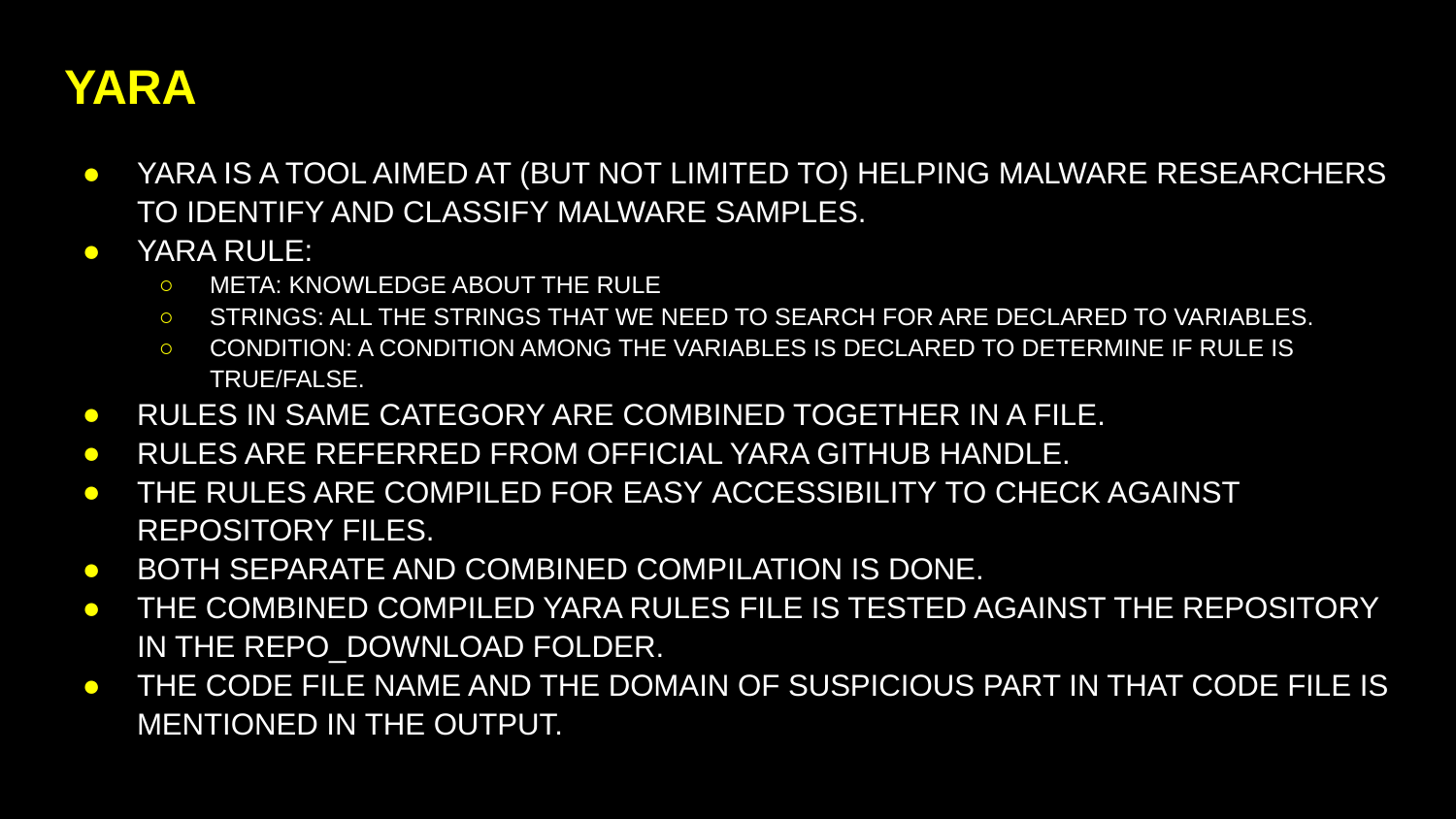

# YARA
YARA is a tool aimed at (but not limited to) helping malware researchers to identify and classify malware samples.
YARA Rule:
Meta: knowledge about the rule
Strings: All the strings that we need to search for are declared to variables.
Condition: A condition among the variables is declared to determine if rule is true/false.
Rules in same category are combined together in a file.
Rules are referred from official YARA GitHub handle.
The rules are compiled for easy accessibility to check against repository files.
Both separate and combined compilation is done.
The combined compiled YARA rules file is tested against the repository in the repo_download folder.
The code file name and the domain of suspicious part in that code file is mentioned in the output.